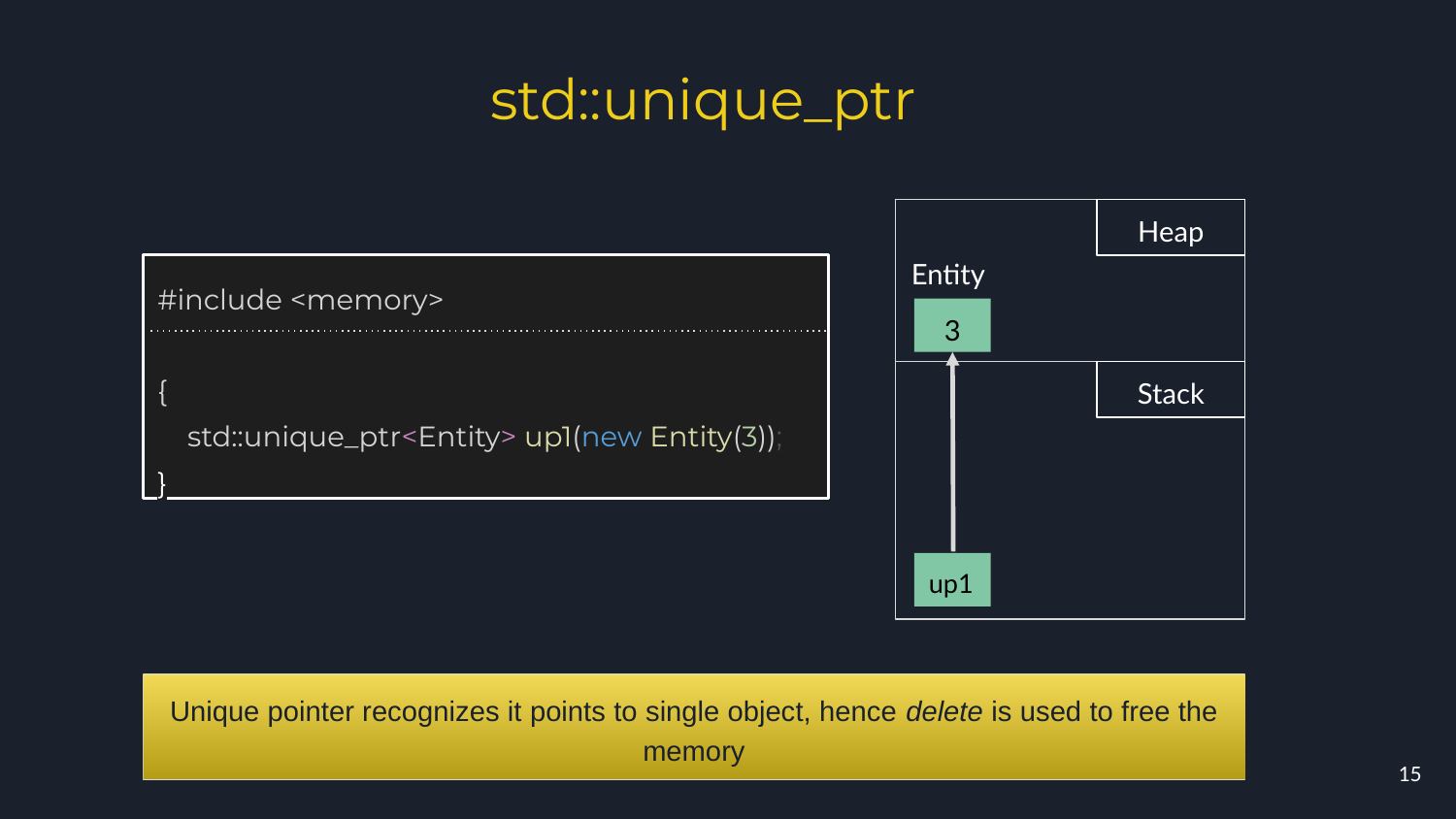

std::unique_ptr

Heap
Entity
#include <memory>

{
    std::unique_ptr<Entity> up1(new Entity(3));
}
3
Stack
up1
Unique pointer recognizes it points to single object, hence delete is used to free the memory
15